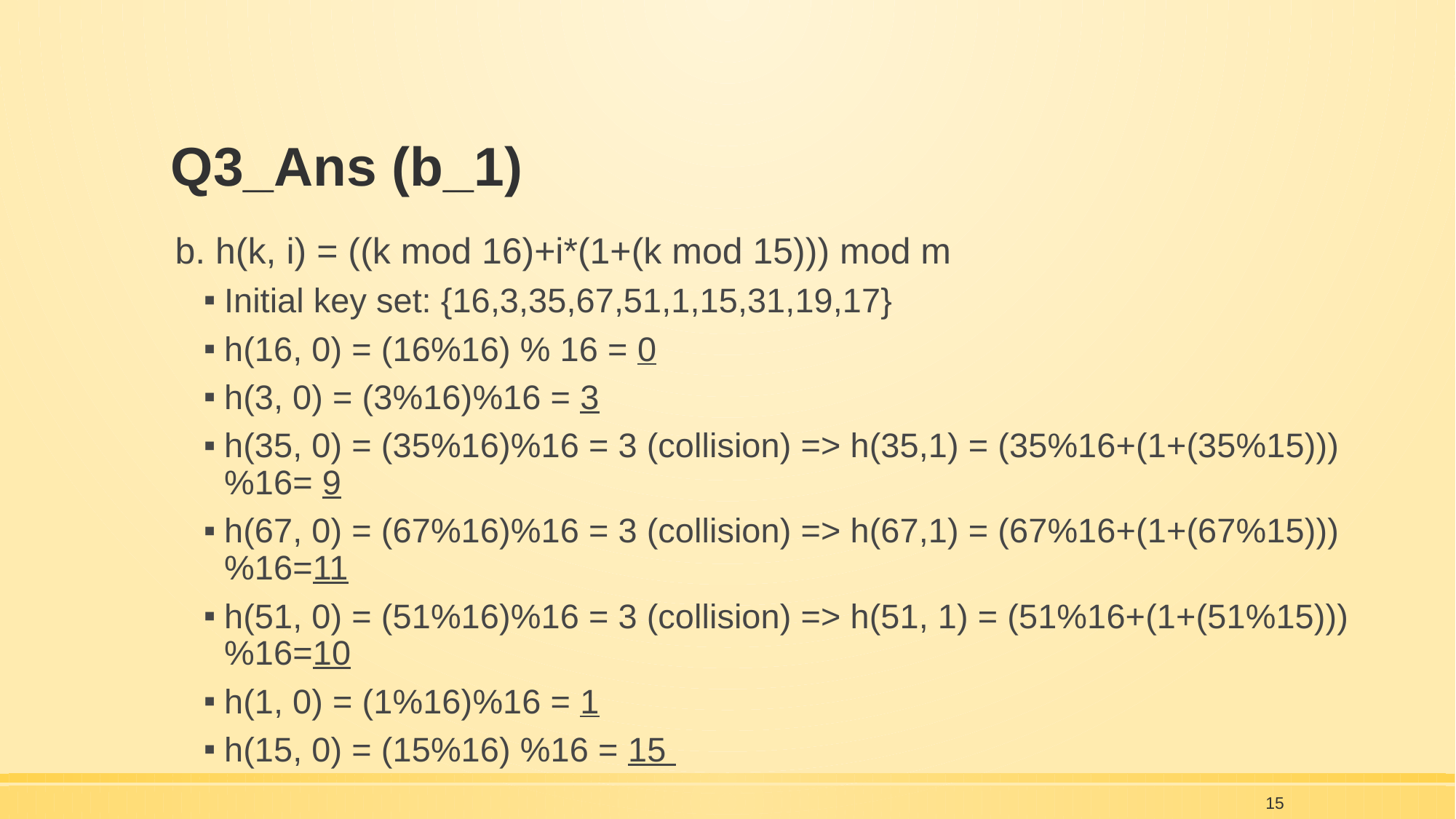

# Q3_Ans (b_1)
b. h(k, i) = ((k mod 16)+i*(1+(k mod 15))) mod m
Initial key set: {16,3,35,67,51,1,15,31,19,17}
h(16, 0) = (16%16) % 16 = 0
h(3, 0) = (3%16)%16 = 3
h(35, 0) = (35%16)%16 = 3 (collision) => h(35,1) = (35%16+(1+(35%15)))%16= 9
h(67, 0) = (67%16)%16 = 3 (collision) => h(67,1) = (67%16+(1+(67%15)))%16=11
h(51, 0) = (51%16)%16 = 3 (collision) => h(51, 1) = (51%16+(1+(51%15)))%16=10
h(1, 0) = (1%16)%16 = 1
h(15, 0) = (15%16) %16 = 15

15